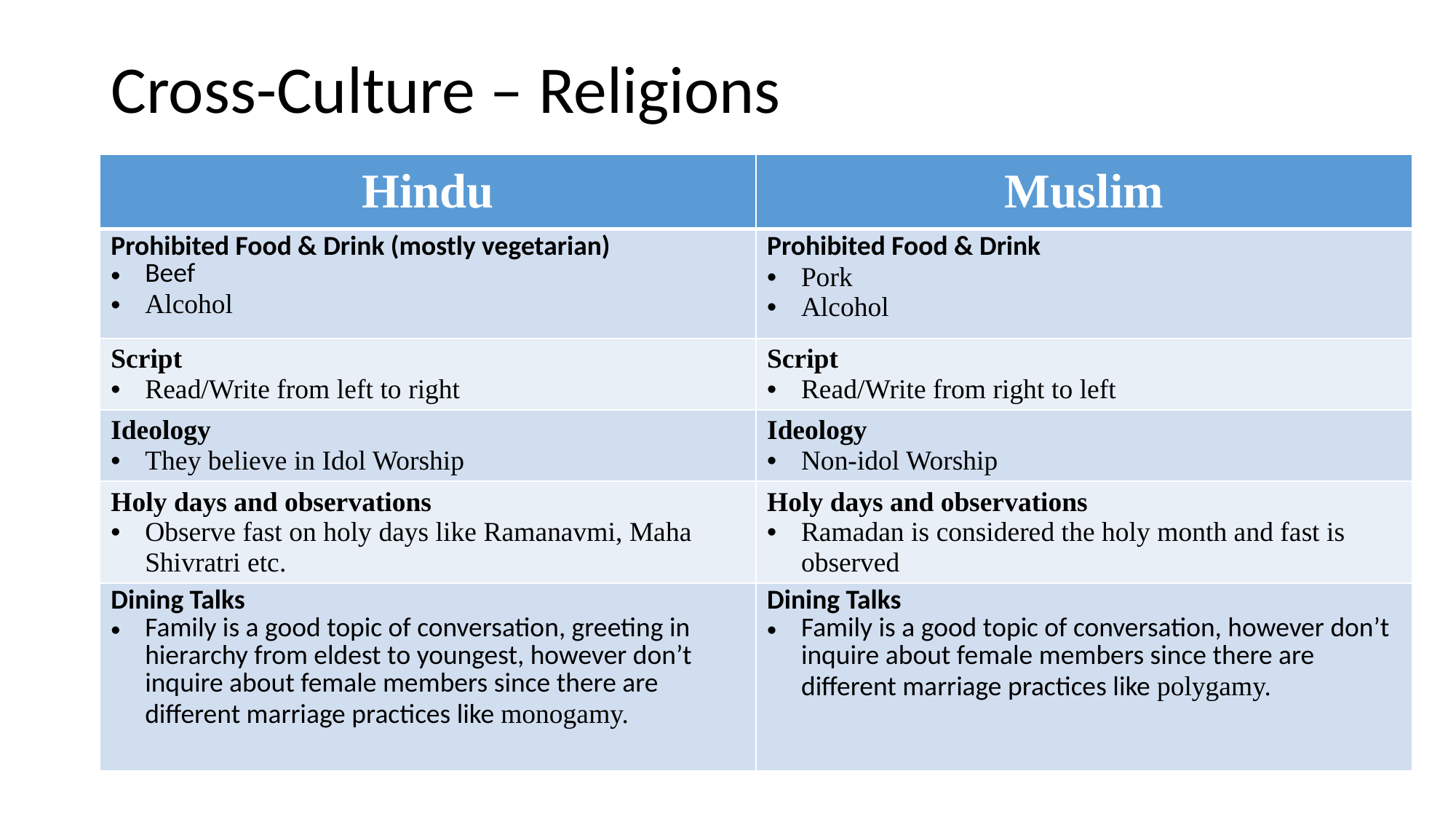

# Cross-Culture – Religions
| Hindu | Muslim |
| --- | --- |
| Prohibited Food & Drink (mostly vegetarian) Beef Alcohol | Prohibited Food & Drink Pork Alcohol |
| Script Read/Write from left to right | Script Read/Write from right to left |
| Ideology They believe in Idol Worship | Ideology Non-idol Worship |
| Holy days and observations Observe fast on holy days like Ramanavmi, Maha Shivratri etc. | Holy days and observations Ramadan is considered the holy month and fast is observed |
| Dining Talks Family is a good topic of conversation, greeting in hierarchy from eldest to youngest, however don’t inquire about female members since there are different marriage practices like monogamy. | Dining Talks Family is a good topic of conversation, however don’t inquire about female members since there are different marriage practices like polygamy. |